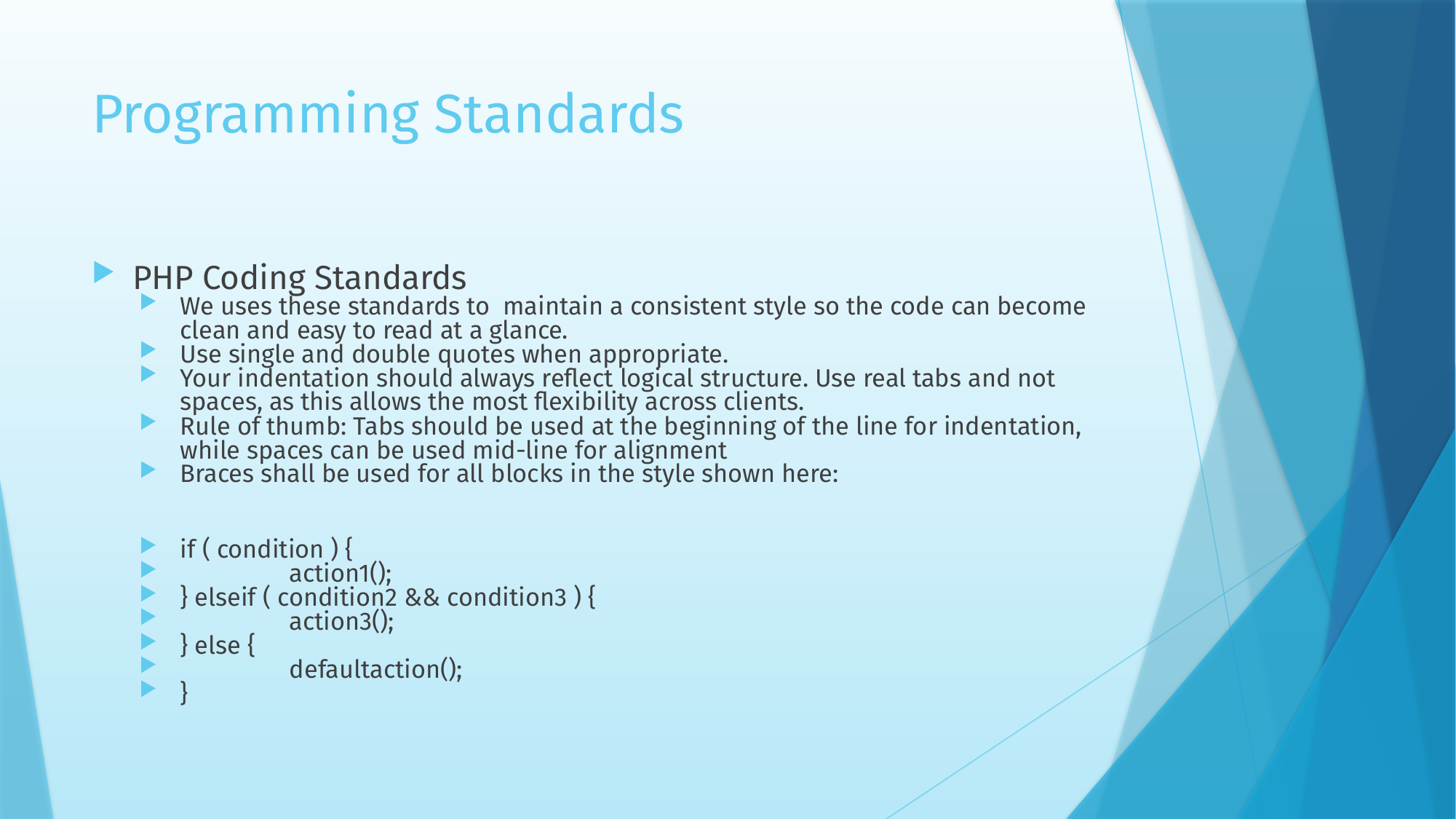

# Programming Standards
PHP Coding Standards
We uses these standards to  maintain a consistent style so the code can become clean and easy to read at a glance.
Use single and double quotes when appropriate.
Your indentation should always reflect logical structure. Use real tabs and not spaces, as this allows the most flexibility across clients.
Rule of thumb: Tabs should be used at the beginning of the line for indentation, while spaces can be used mid-line for alignment
Braces shall be used for all blocks in the style shown here:

if ( condition ) {
	action1();
} elseif ( condition2 && condition3 ) {
	action3();
} else {
	defaultaction();
}